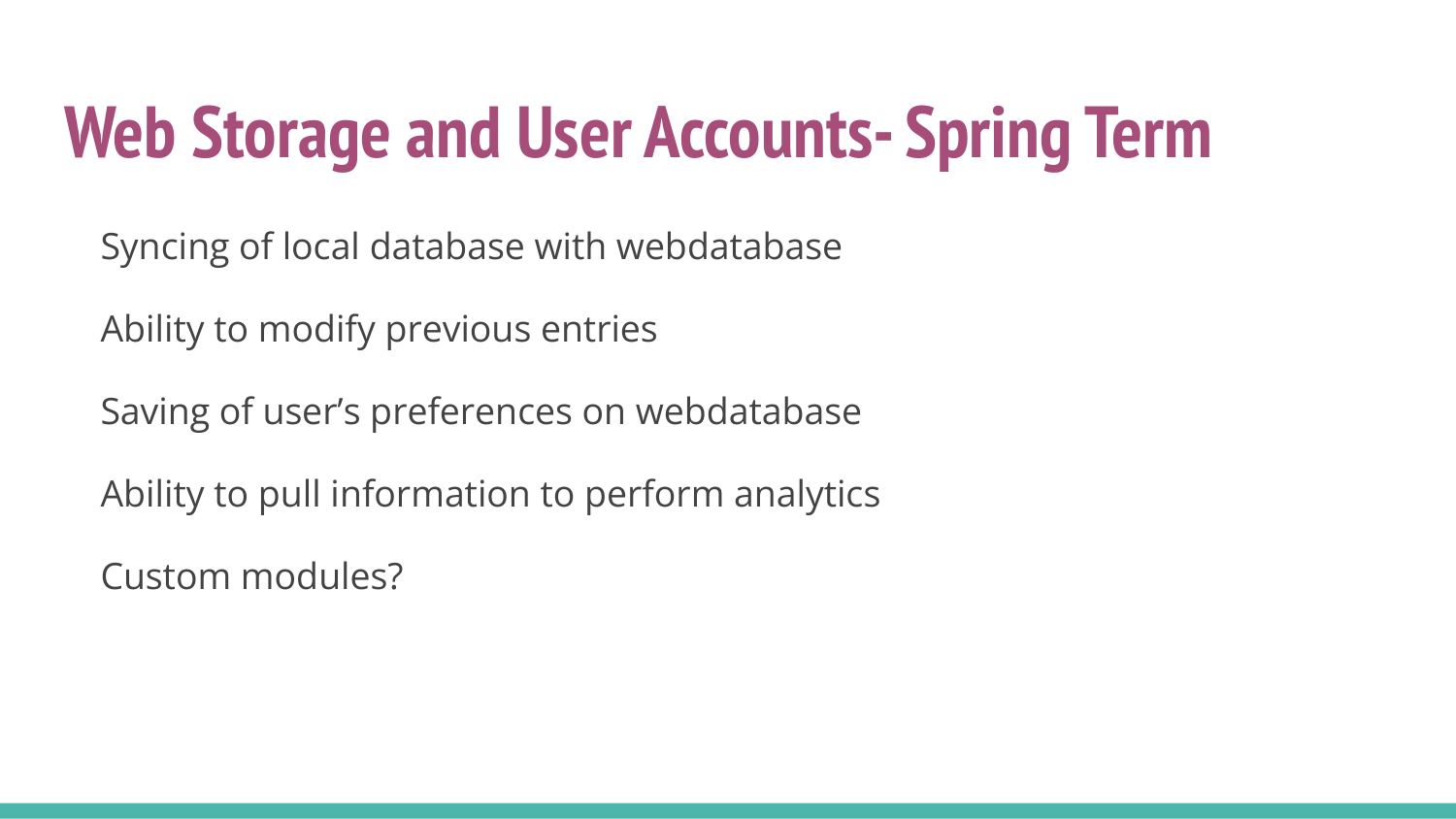

# Web Storage and User Accounts- Spring Term
Syncing of local database with webdatabase
Ability to modify previous entries
Saving of user’s preferences on webdatabase
Ability to pull information to perform analytics
Custom modules?